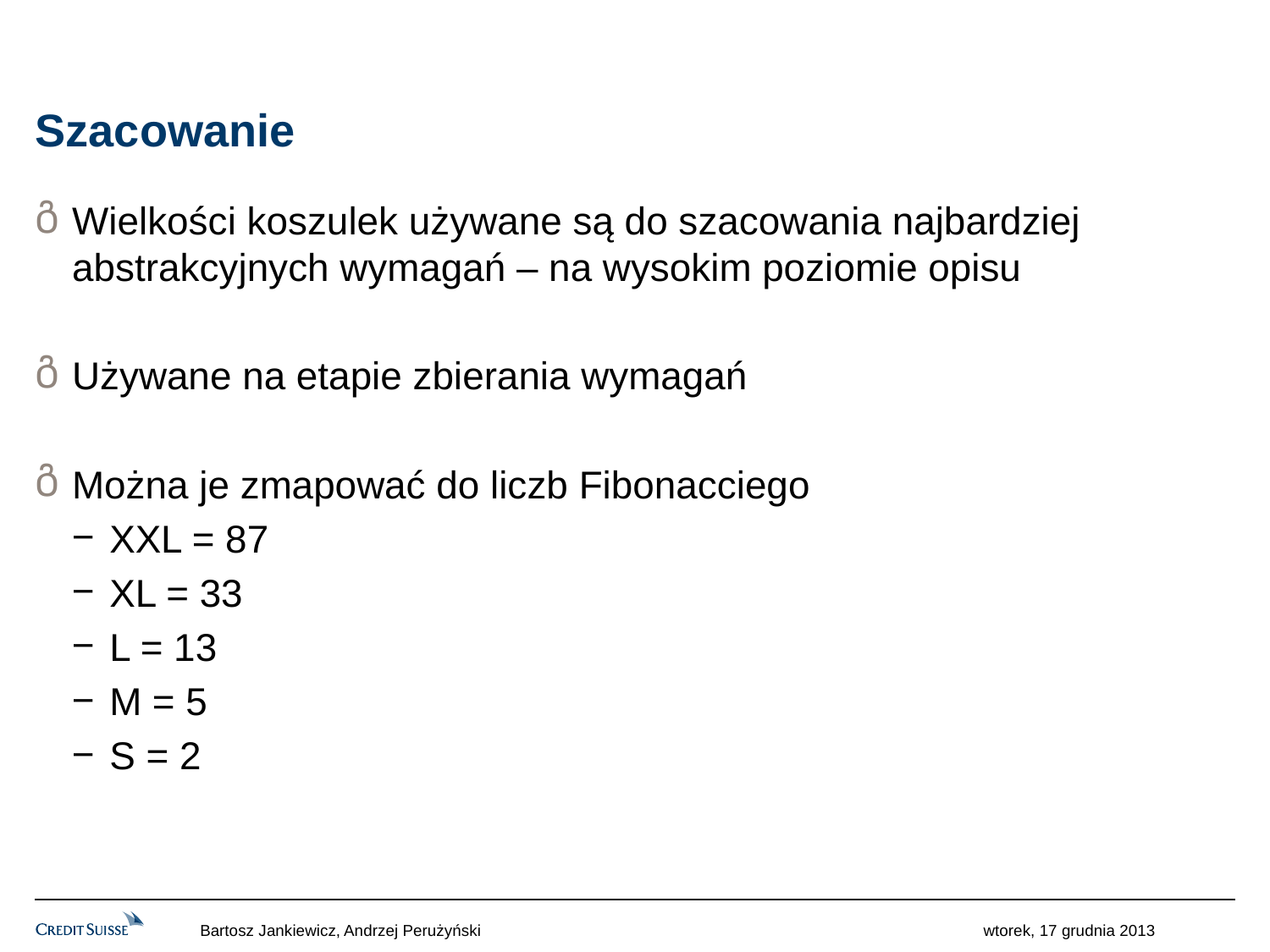

# Szacowanie
Wielkości koszulek używane są do szacowania najbardziej abstrakcyjnych wymagań – na wysokim poziomie opisu

Używane na etapie zbierania wymagań

Można je zmapować do liczb Fibonacciego
XXL = 87
XL = 33
L = 13
M = 5
S = 2
Bartosz Jankiewicz, Andrzej Perużyński
wtorek, 17 grudnia 2013